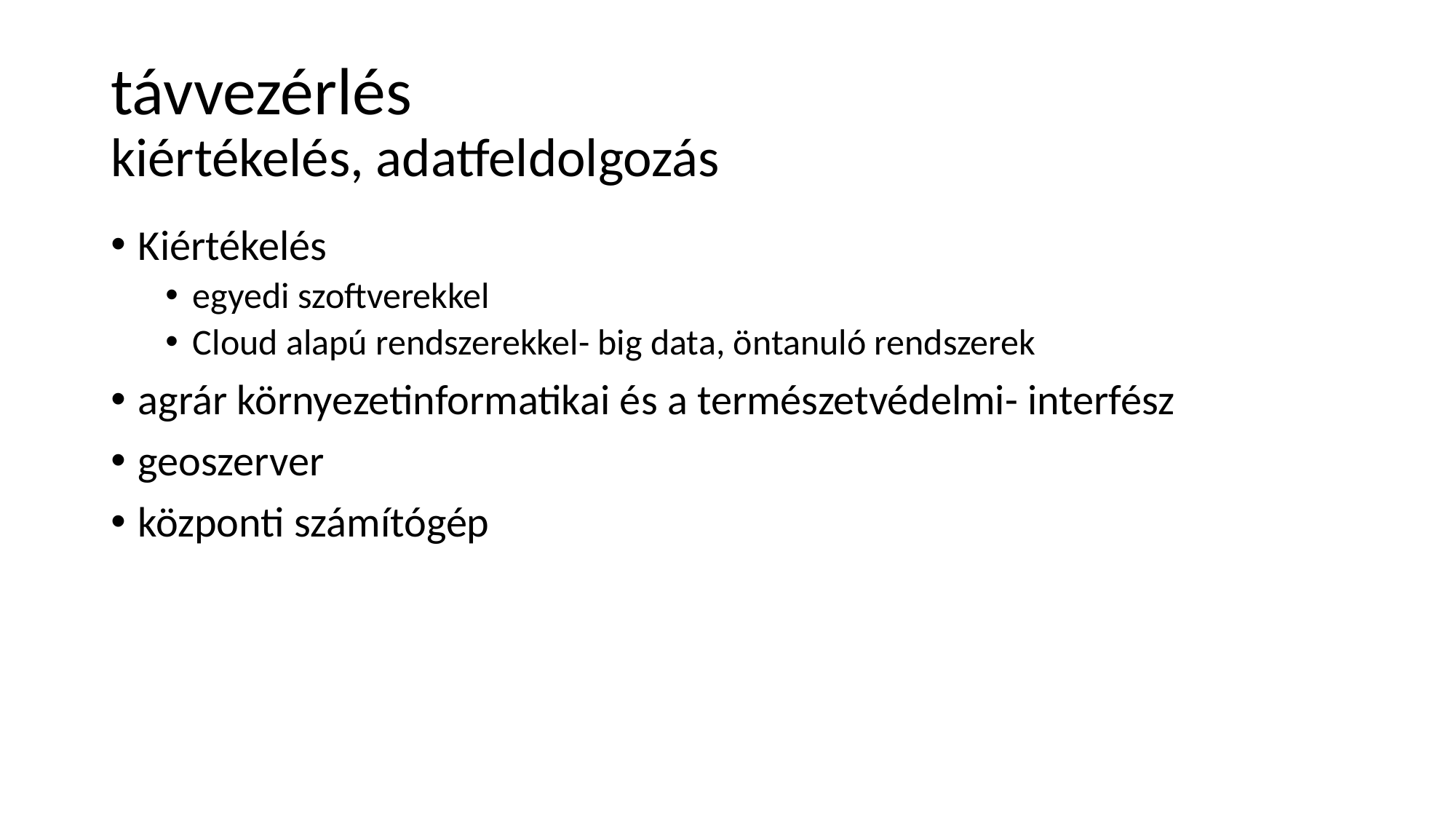

# távvezérlés kiértékelés, adatfeldolgozás
Kiértékelés
egyedi szoftverekkel
Cloud alapú rendszerekkel- big data, öntanuló rendszerek
agrár környezetinformatikai és a természetvédelmi- interfész
geoszerver
központi számítógép